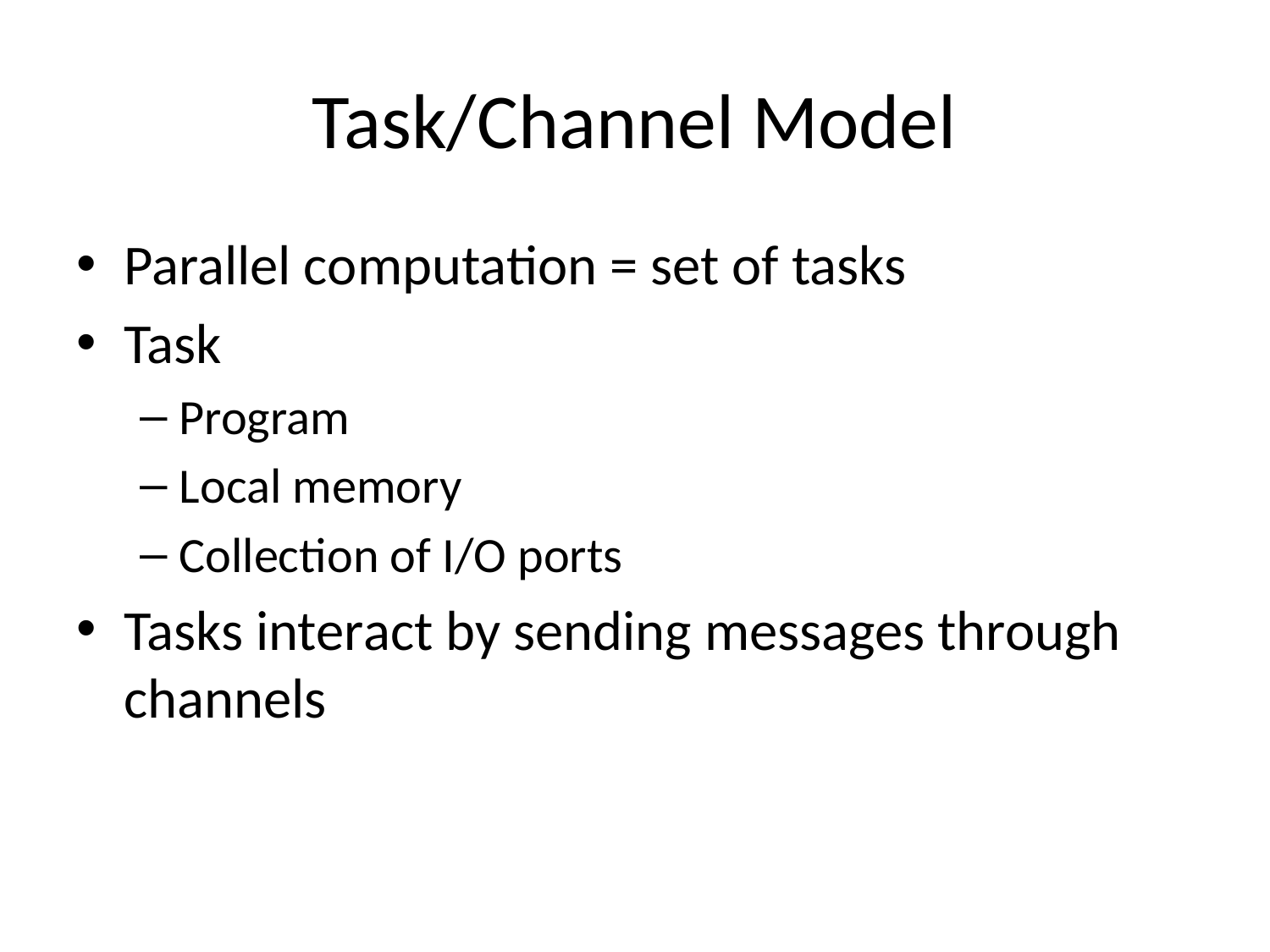

# Task/Channel Model
Parallel computation = set of tasks
Task
Program
Local memory
Collection of I/O ports
Tasks interact by sending messages through channels